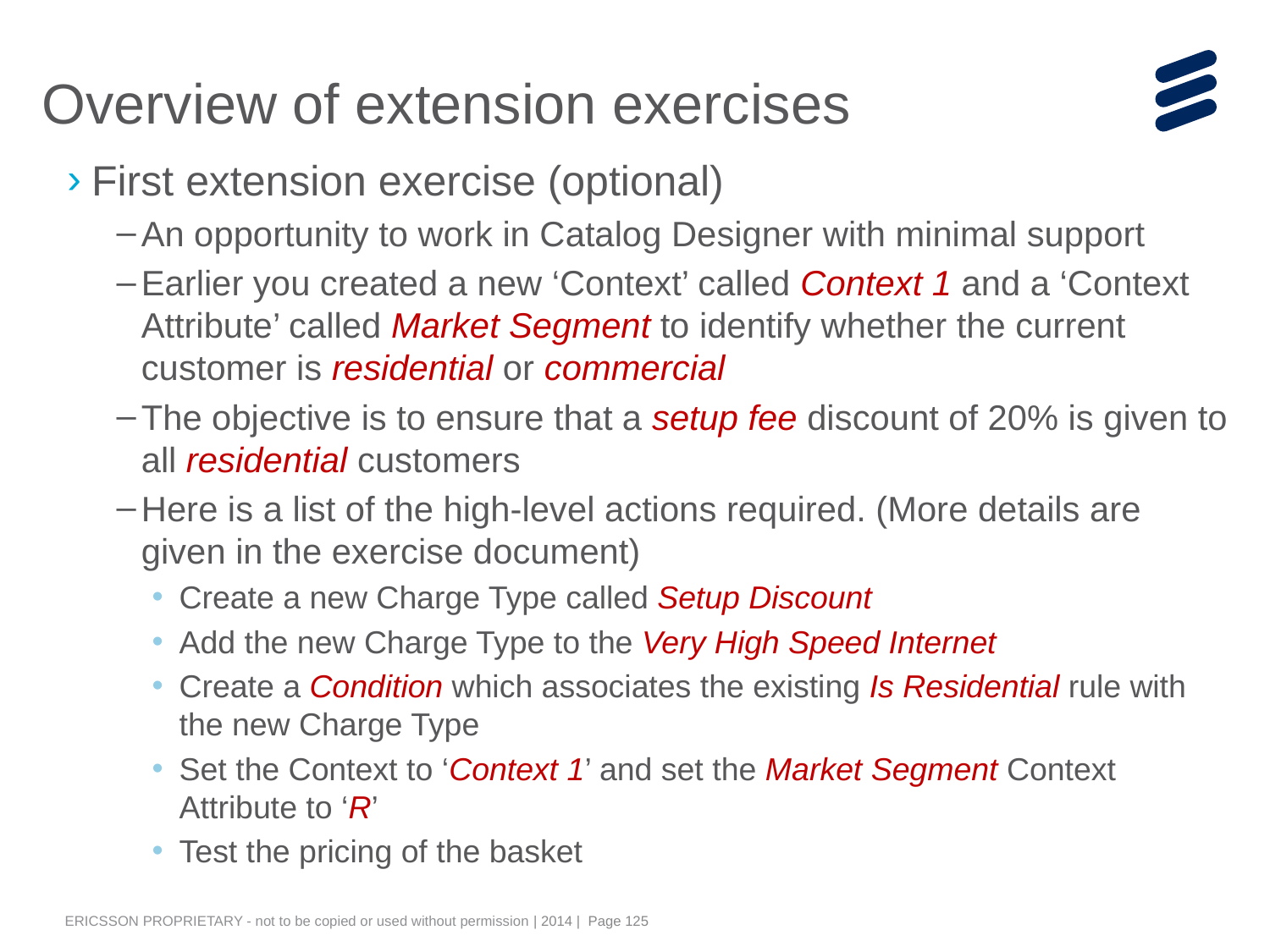

# Overview of extension exercises
First extension exercise (optional)
An opportunity to work in Catalog Designer with minimal support
Earlier you created a new ‘Context’ called Context 1 and a ‘Context Attribute’ called Market Segment to identify whether the current customer is residential or commercial
The objective is to ensure that a setup fee discount of 20% is given to all residential customers
Here is a list of the high-level actions required. (More details are given in the exercise document)
Create a new Charge Type called Setup Discount
Add the new Charge Type to the Very High Speed Internet
Create a Condition which associates the existing Is Residential rule with the new Charge Type
Set the Context to ‘Context 1’ and set the Market Segment Context Attribute to ‘R’
Test the pricing of the basket